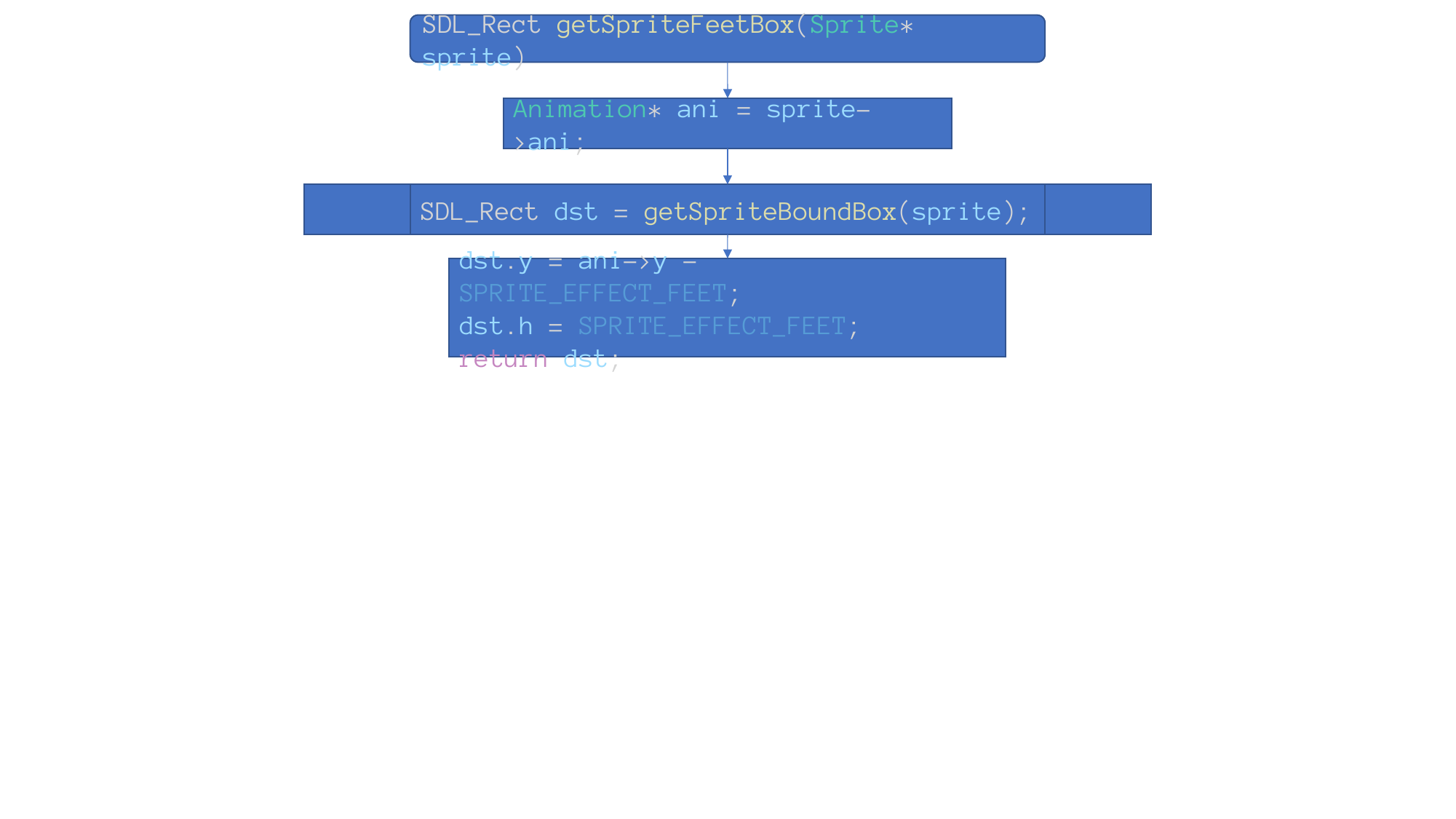

SDL_Rect getSpriteFeetBox(Sprite* sprite)
Animation* ani = sprite->ani;
SDL_Rect dst = getSpriteBoundBox(sprite);
dst.y = ani->y - SPRITE_EFFECT_FEET;
dst.h = SPRITE_EFFECT_FEET;
return dst;